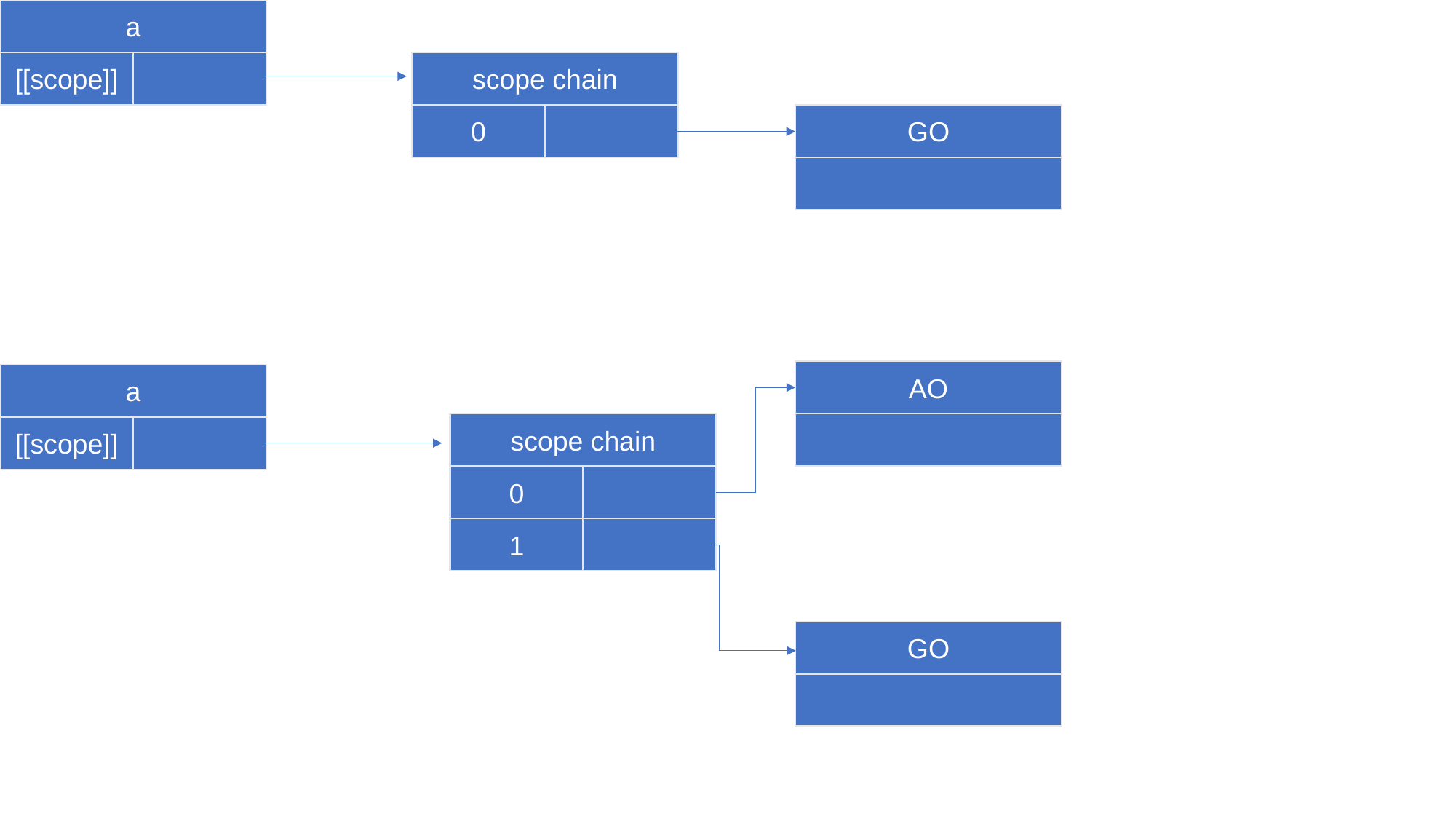

a
[[scope]]

scope chain
GO

0

AO

a
[[scope]]

scope chain
0

1

GO